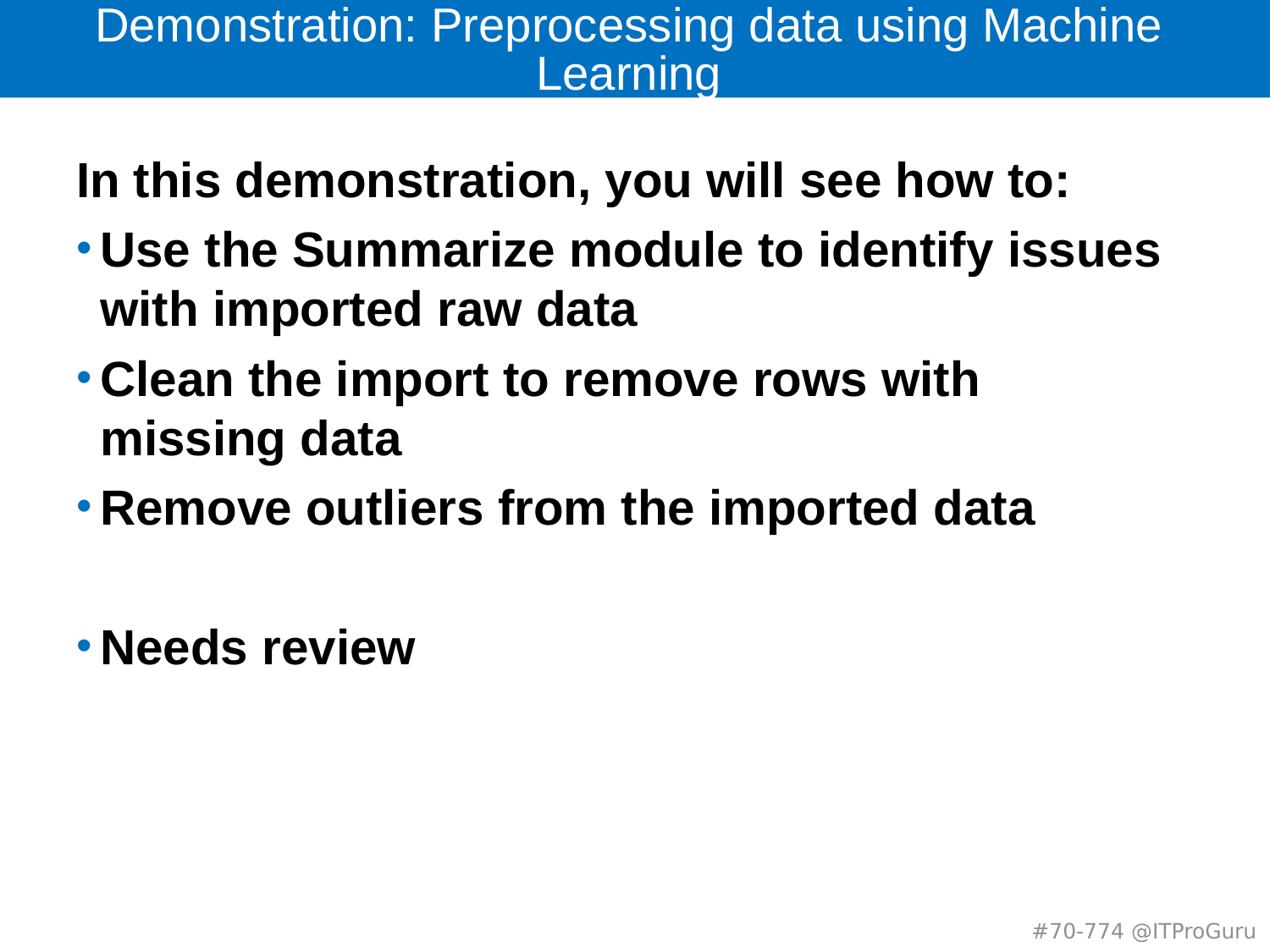

# Demonstration: Preprocessing data using Machine Learning
In this demonstration, you will see how to:
Use the Summarize module to identify issues with imported raw data
Clean the import to remove rows with missing data
Remove outliers from the imported data

Needs review